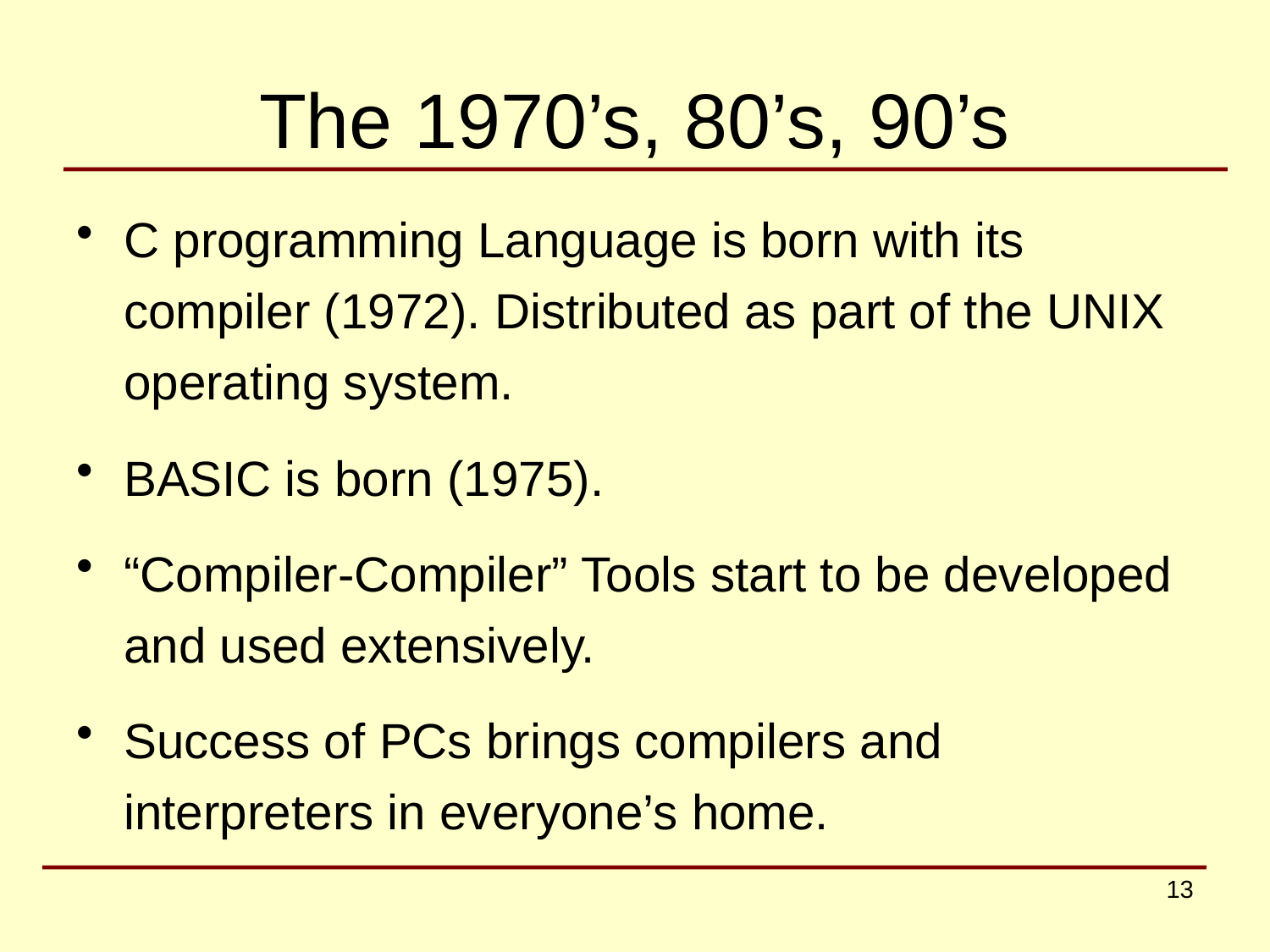

# The 1970’s, 80’s, 90’s

C programming Language is born with its compiler (1972). Distributed as part of the UNIX operating system.
BASIC is born (1975).
“Compiler-Compiler” Tools start to be developed and used extensively.
Success of PCs brings compilers and interpreters in everyone’s home.
13